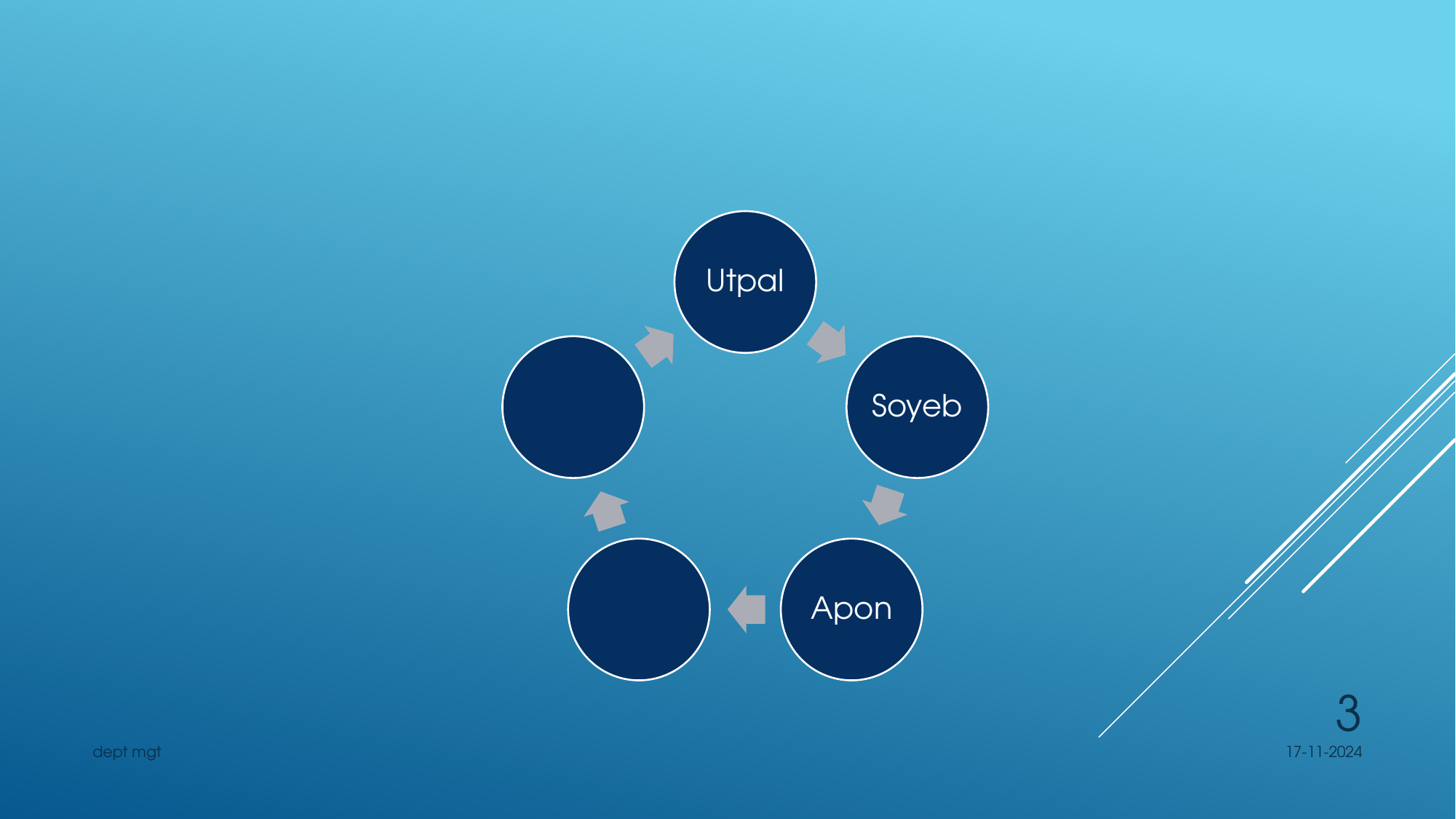

Utpal

Soyeb

Apon

3
dept mgt
17-11-2024